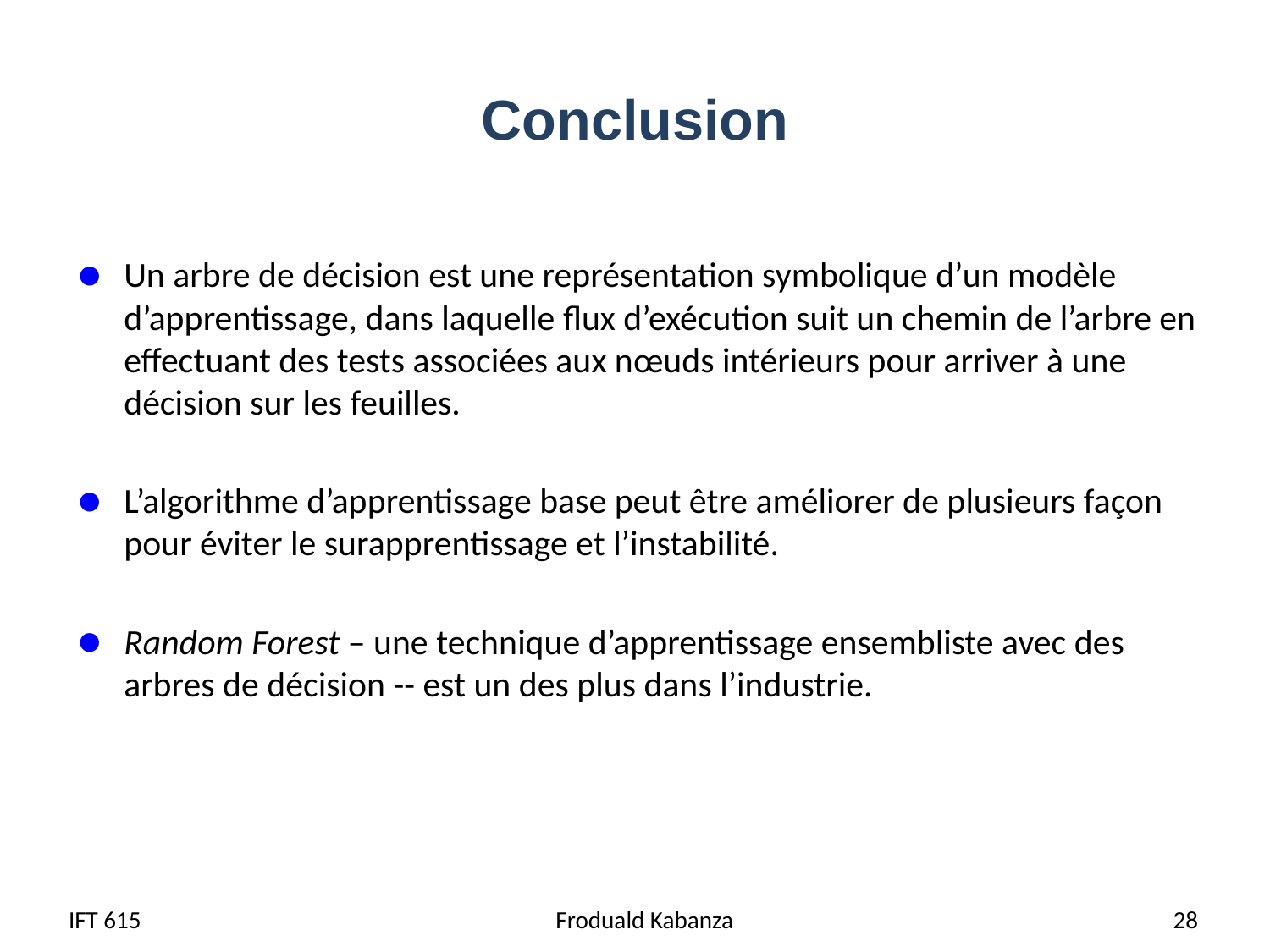

# Conclusion

Un arbre de décision est une représentation symbolique d’un modèle d’apprentissage, dans laquelle flux d’exécution suit un chemin de l’arbre en effectuant des tests associées aux nœuds intérieurs pour arriver à une décision sur les feuilles.

L’algorithme d’apprentissage base peut être améliorer de plusieurs façon pour éviter le surapprentissage et l’instabilité.

Random Forest – une technique d’apprentissage ensembliste avec des arbres de décision -- est un des plus dans l’industrie.

IFT 615
 Froduald Kabanza
28